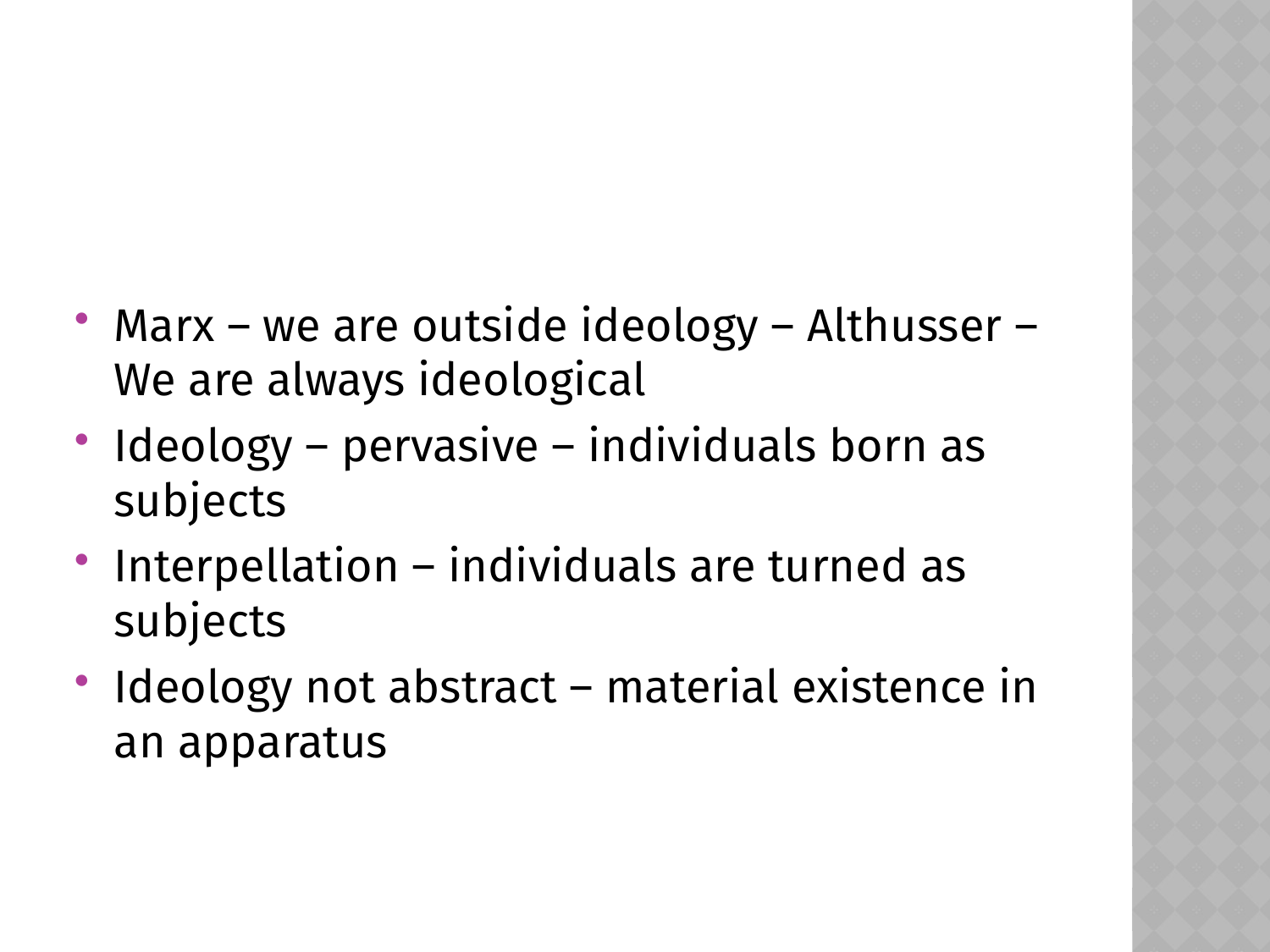

#

Marx – we are outside ideology – Althusser – We are always ideological
Ideology – pervasive – individuals born as subjects
Interpellation – individuals are turned as subjects
Ideology not abstract – material existence in an apparatus